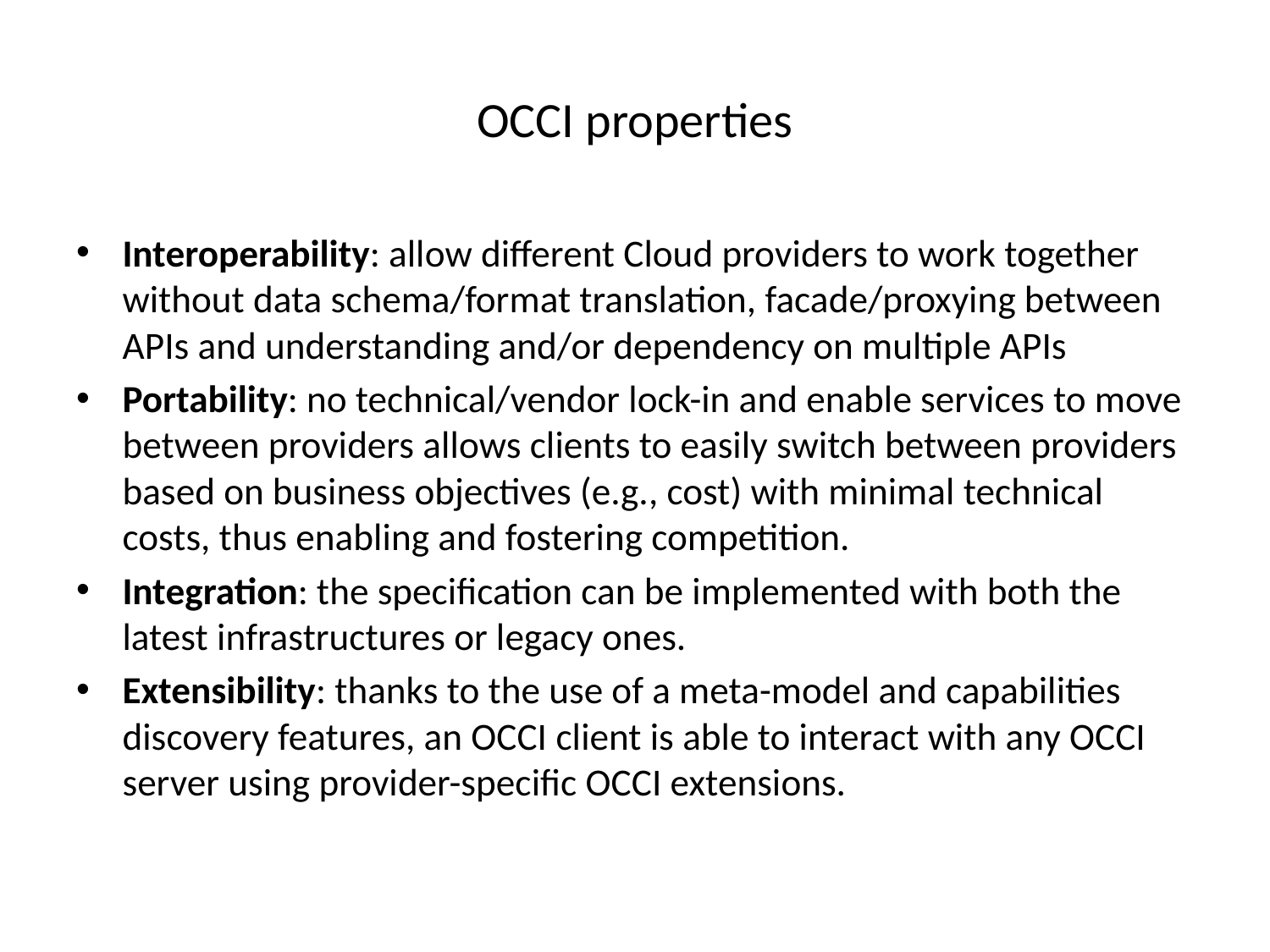

# OCCI properties
Interoperability: allow different Cloud providers to work together without data schema/format translation, facade/proxying between APIs and understanding and/or dependency on multiple APIs
Portability: no technical/vendor lock-in and enable services to move between providers allows clients to easily switch between providers based on business objectives (e.g., cost) with minimal technical costs, thus enabling and fostering competition.
Integration: the specification can be implemented with both the latest infrastructures or legacy ones.
Extensibility: thanks to the use of a meta-model and capabilities discovery features, an OCCI client is able to interact with any OCCI server using provider-specific OCCI extensions.